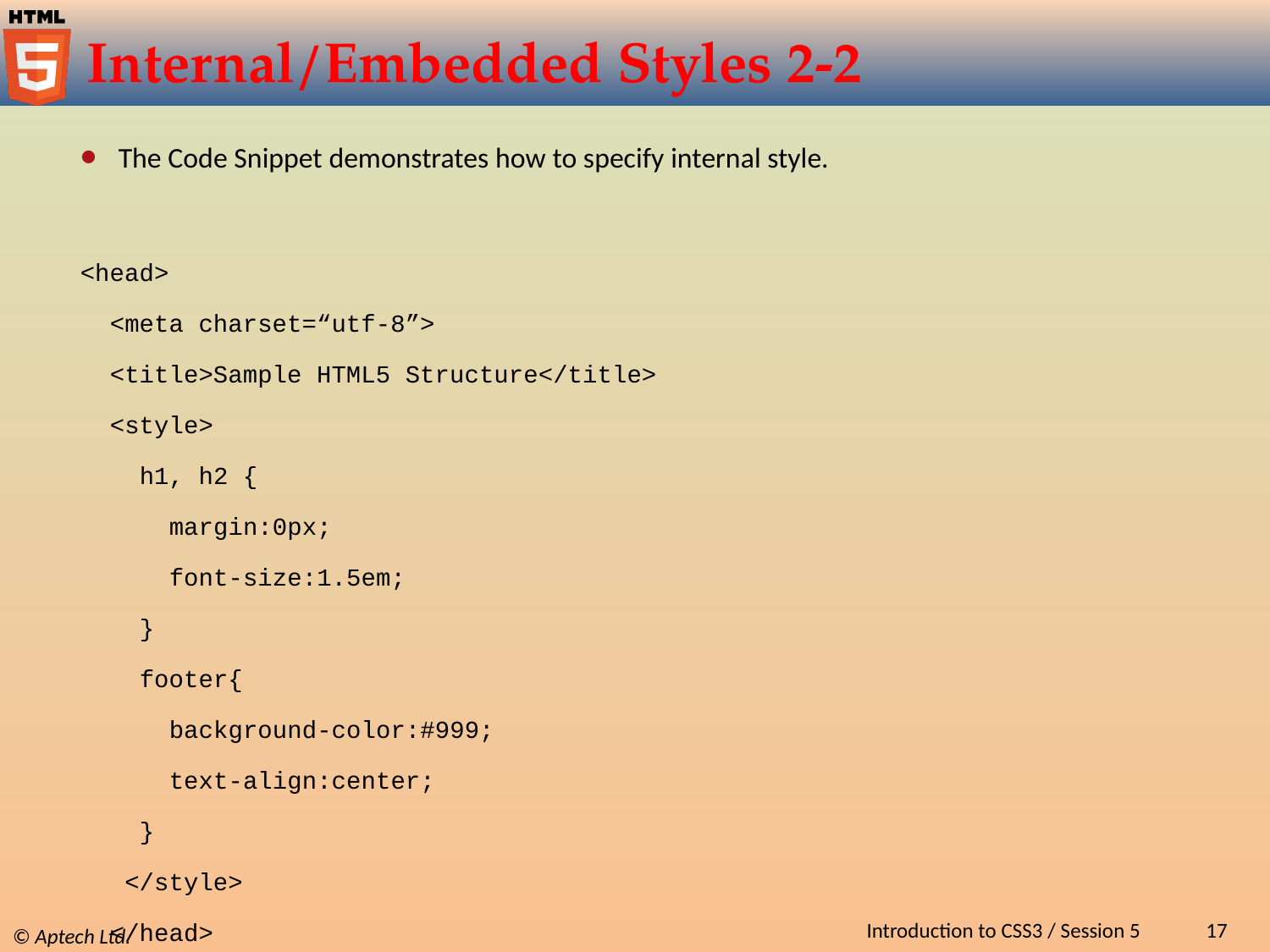

# Internal/Embedded Styles 2-2
The Code Snippet demonstrates how to specify internal style.

<head>
  <meta charset=“utf-8”>
  <title>Sample HTML5 Structure</title>
  <style>
    h1, h2 {
      margin:0px;
      font-size:1.5em;
    }
    footer{
      background-color:#999;
      text-align:center;
    }
   </style>
  </head>
Introduction to CSS3 / Session 5
17